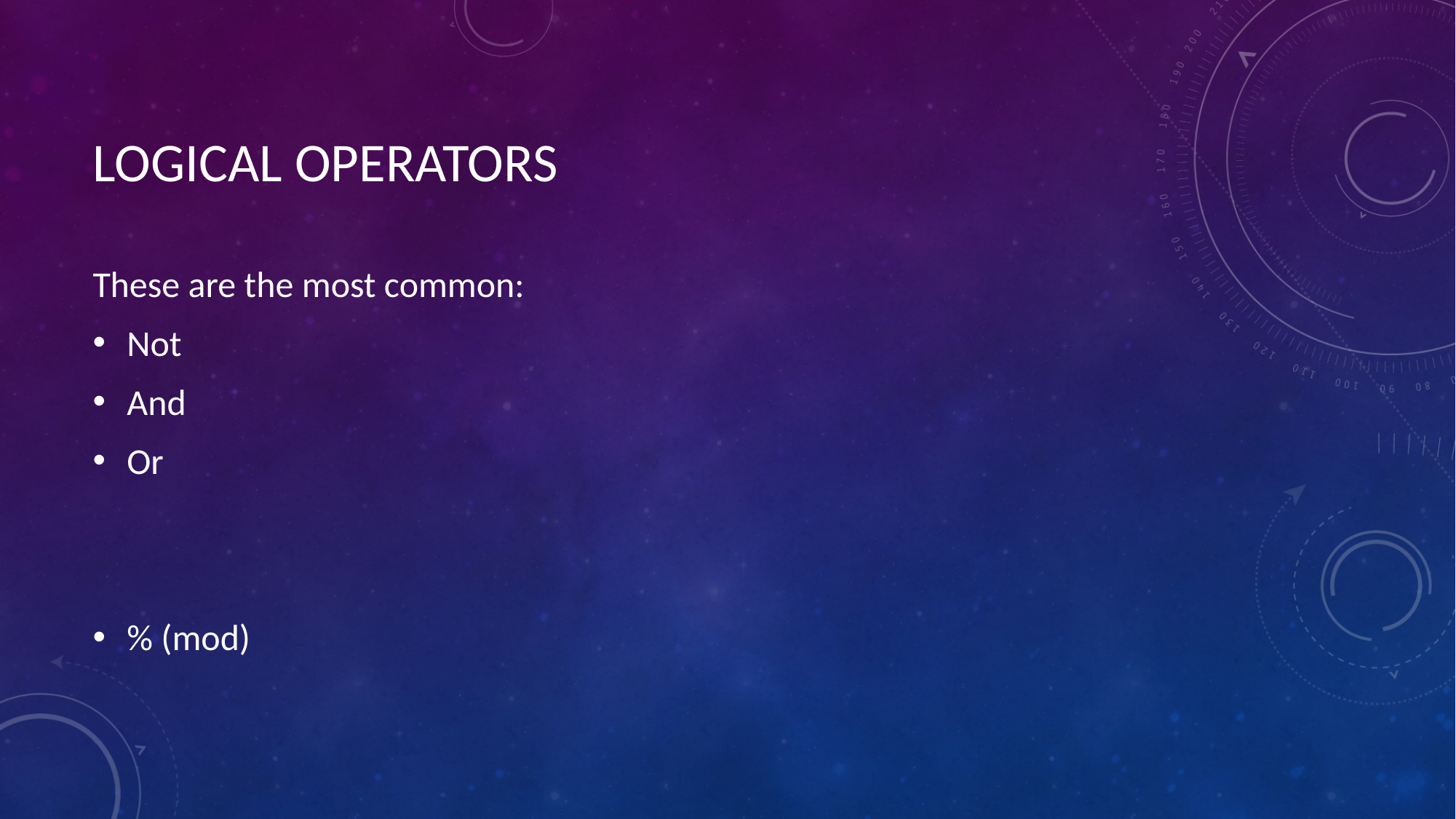

# Logical operators
These are the most common:
Not
And
Or

% (mod)